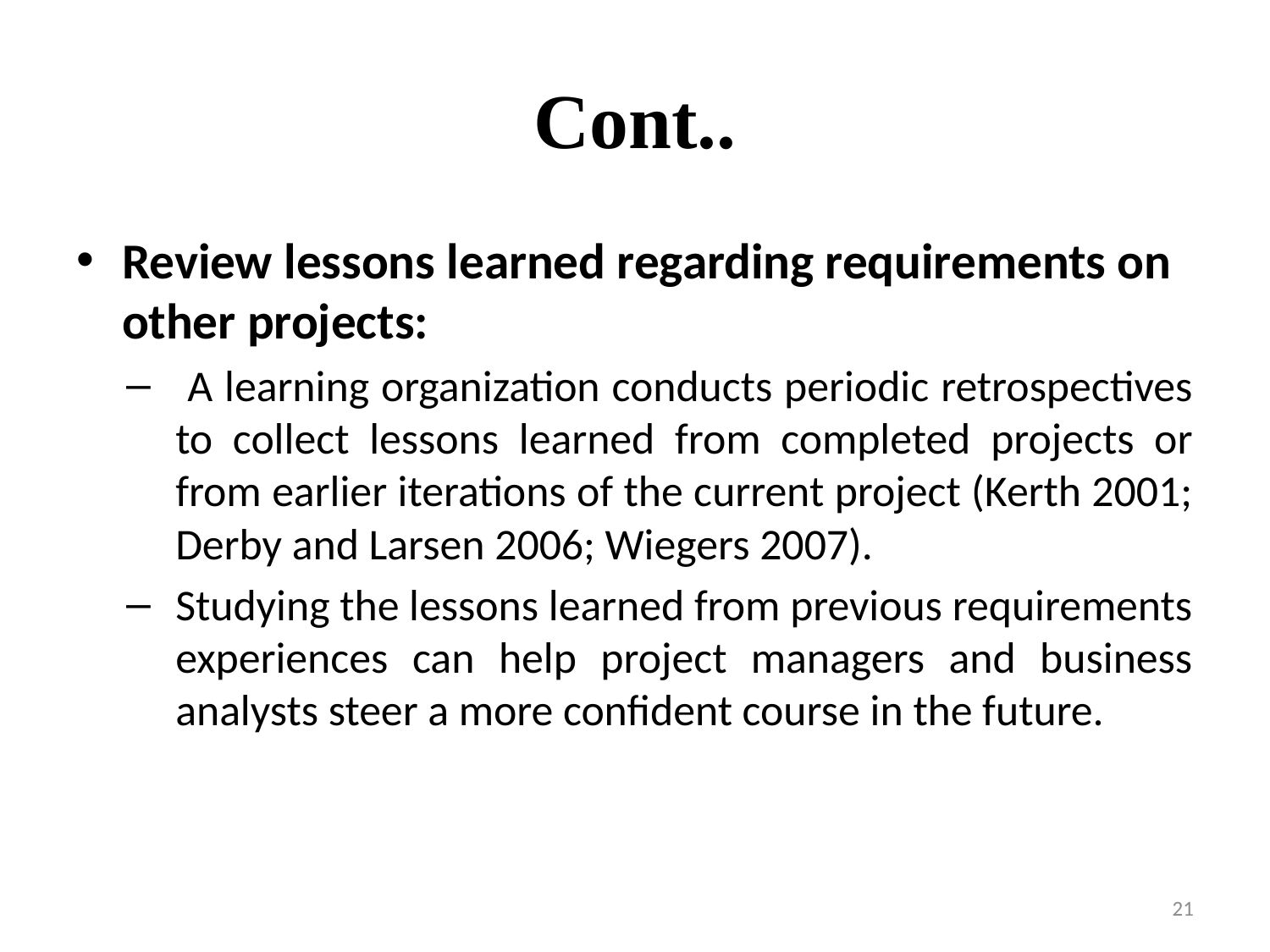

# Cont..
Review lessons learned regarding requirements on other projects:
 A learning organization conducts periodic retrospectives to collect lessons learned from completed projects or from earlier iterations of the current project (Kerth 2001; Derby and Larsen 2006; Wiegers 2007).
Studying the lessons learned from previous requirements experiences can help project managers and business analysts steer a more confident course in the future.
21